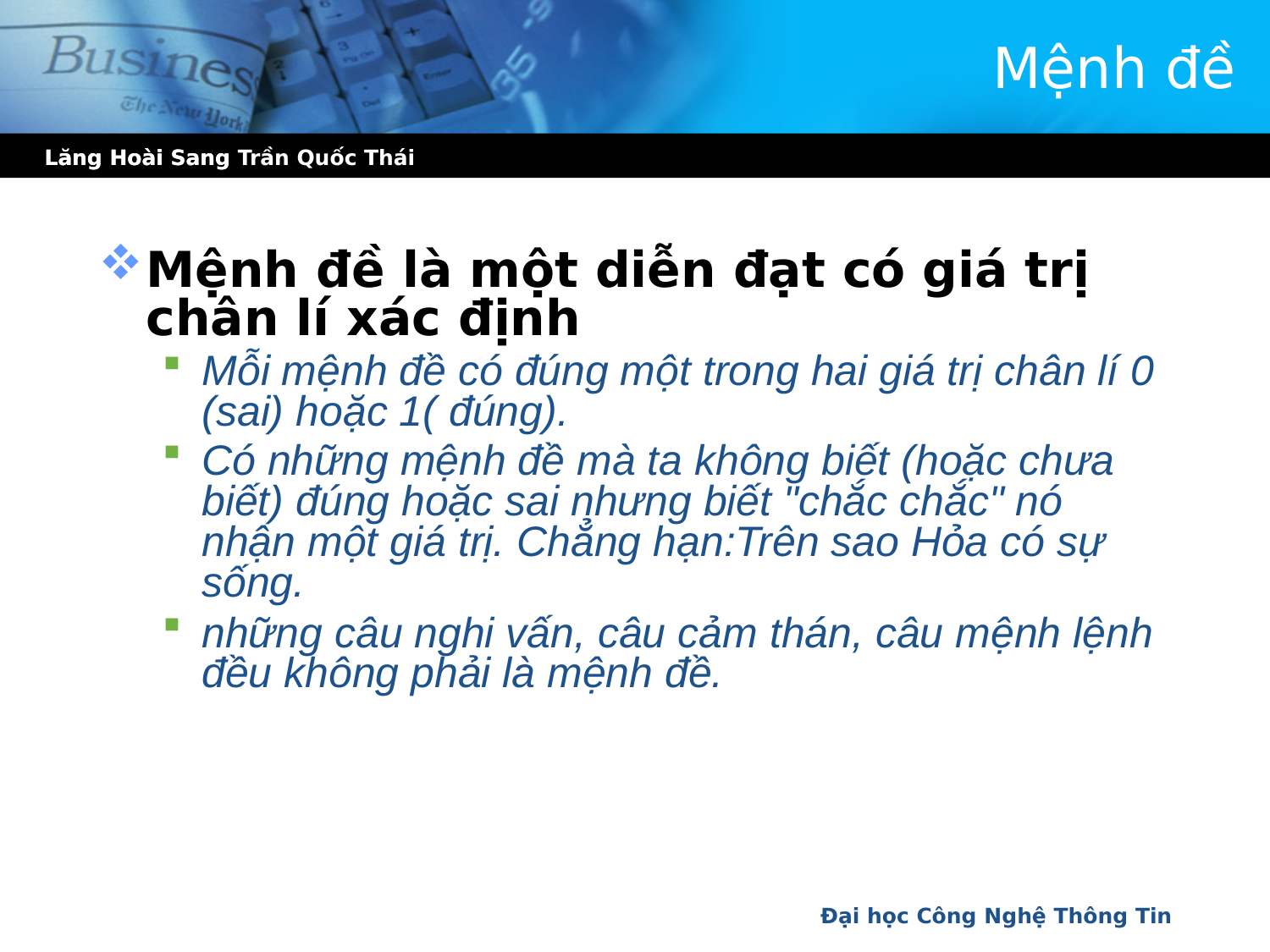

# Mệnh đề
Lăng Hoài Sang
Lăng Hoài Sang Trần Quốc Thái
Mệnh đề là một diễn đạt có giá trị chân lí xác định
Mỗi mệnh đề có đúng một trong hai giá trị chân lí 0 (sai) hoặc 1( đúng).
Có những mệnh đề mà ta không biết (hoặc chưa biết) đúng hoặc sai nhưng biết "chắc chắc" nó nhận một giá trị. Chẳng hạn:Trên sao Hỏa có sự sống.
những câu nghi vấn, câu cảm thán, câu mệnh lệnh đều không phải là mệnh đề.

Đại học Công Nghệ Thông Tin